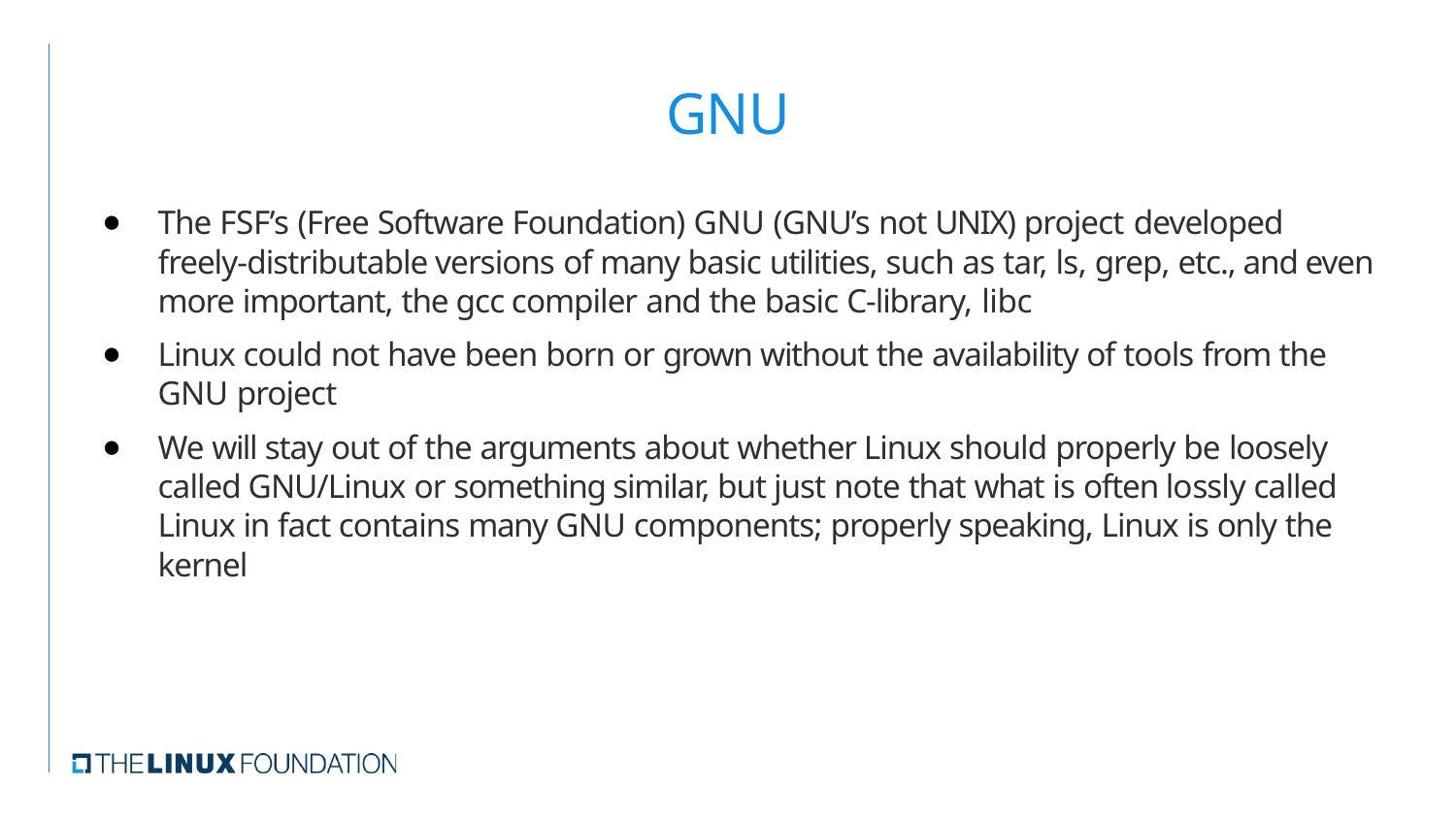

GNU

The FSF’s (Free Software Foundation) GNU (GNU’s not UNIX) project developed
freely-distributable versions of many basic utilities, such as tar, ls, grep, etc., and even  more important, the gcc compiler and the basic C-library, libc
Linux could not have been born or grown without the availability of tools from the  GNU project
We will stay out of the arguments about whether Linux should properly be loosely  called GNU/Linux or something similar, but just note that what is often lossly called  Linux in fact contains many GNU components; properly speaking, Linux is only the  kernel